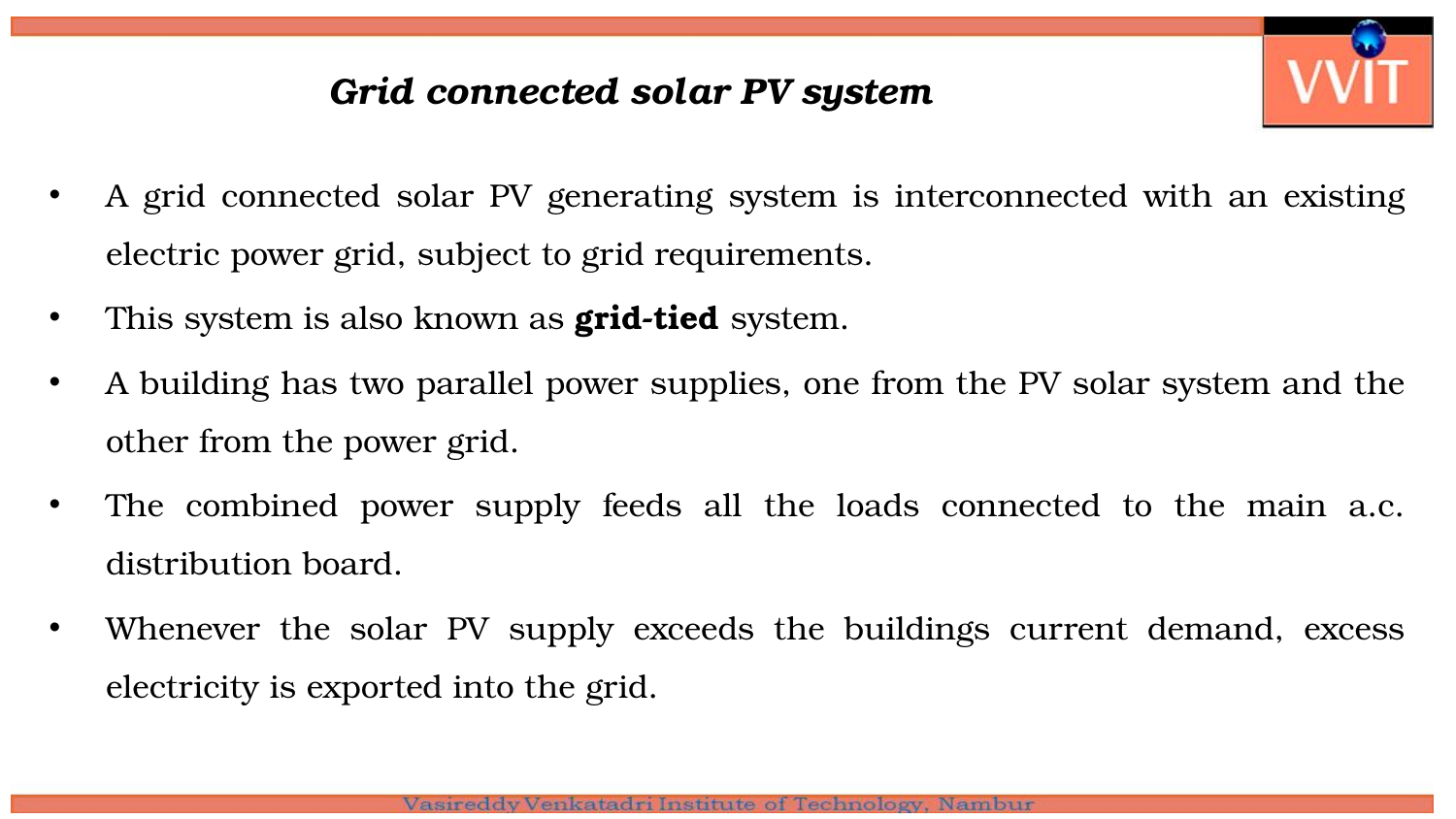

# Grid connected solar PV system
A grid connected solar PV generating system is interconnected with an existing electric power grid, subject to grid requirements.
This system is also known as grid-tied system.
A building has two parallel power supplies, one from the PV solar system and the other from the power grid.
The combined power supply feeds all the loads connected to the main a.c. distribution board.
Whenever the solar PV supply exceeds the buildings current demand, excess electricity is exported into the grid.